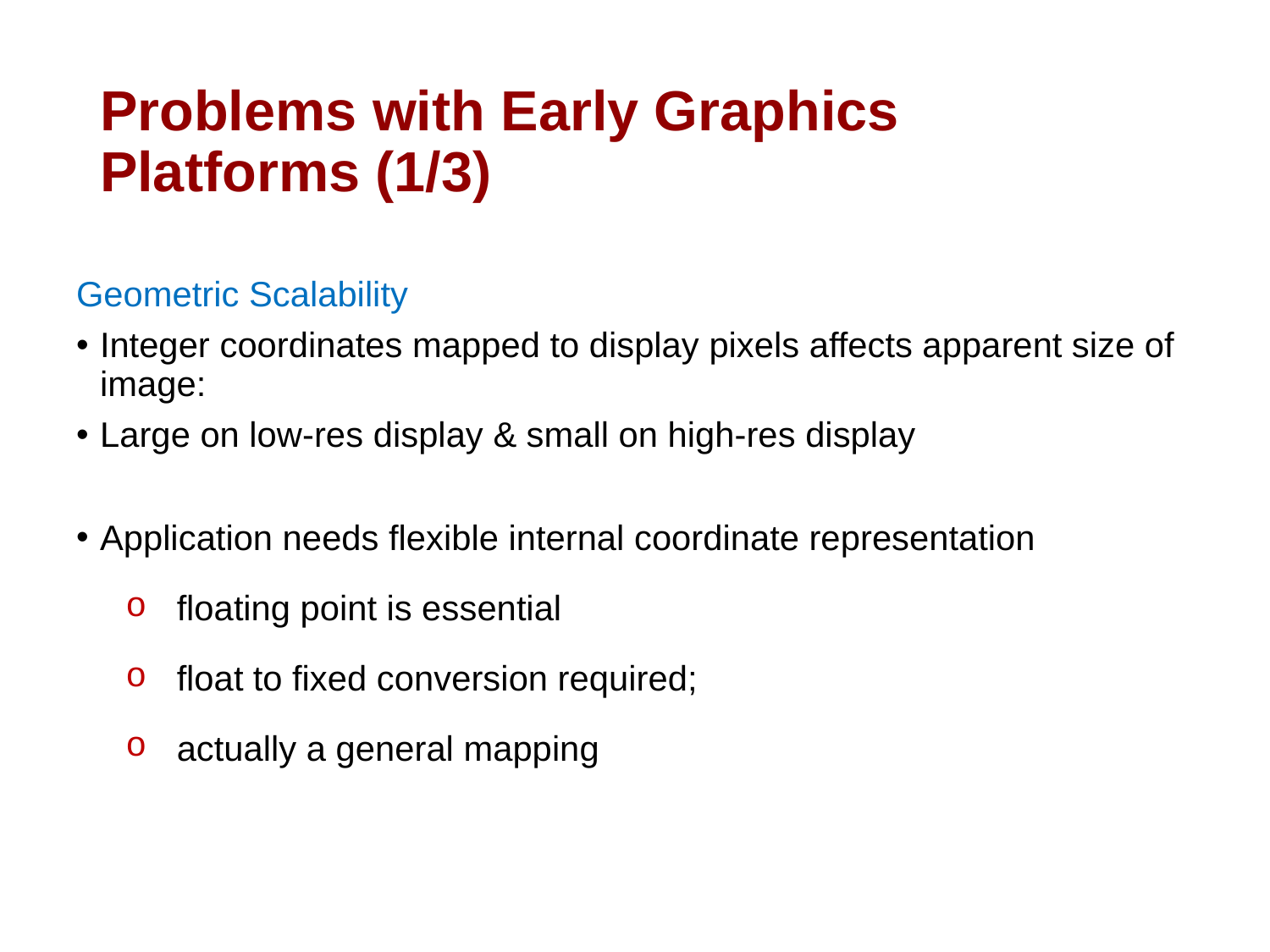

# Problems with Early Graphics Platforms (1/3)
Geometric Scalability
Integer coordinates mapped to display pixels affects apparent size of image:
Large on low-res display & small on high-res display

Application needs flexible internal coordinate representation
floating point is essential
float to fixed conversion required;
actually a general mapping